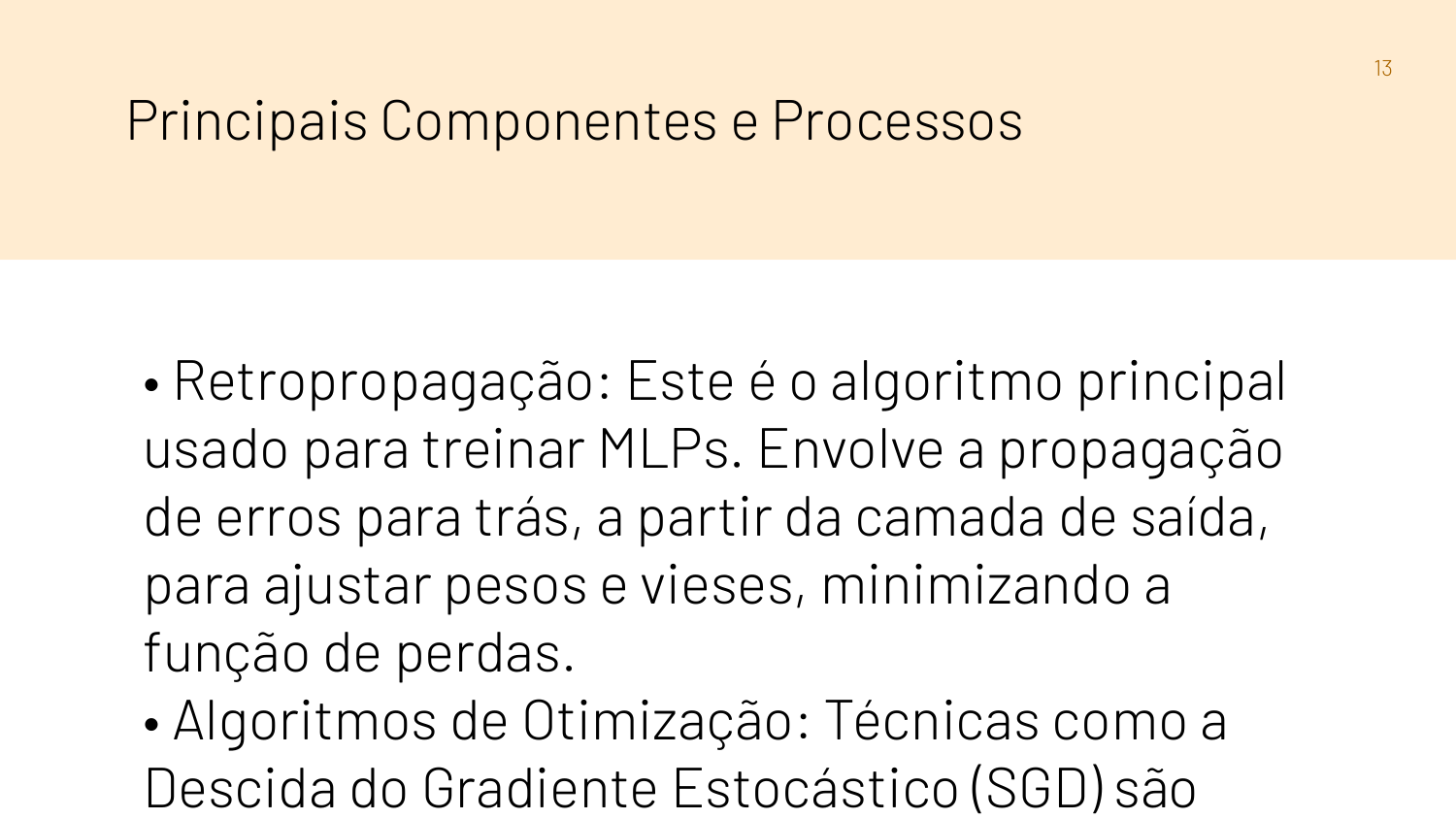

13
Principais Componentes e Processos
• Retropropagação: Este é o algoritmo principal usado para treinar MLPs. Envolve a propagação de erros para trás, a partir da camada de saída, para ajustar pesos e vieses, minimizando a função de perdas.
• Algoritmos de Otimização: Técnicas como a Descida do Gradiente Estocástico (SGD) são usadas para atualizar iterativamente os parâmetros da rede com base no gradiente da função de perdas.